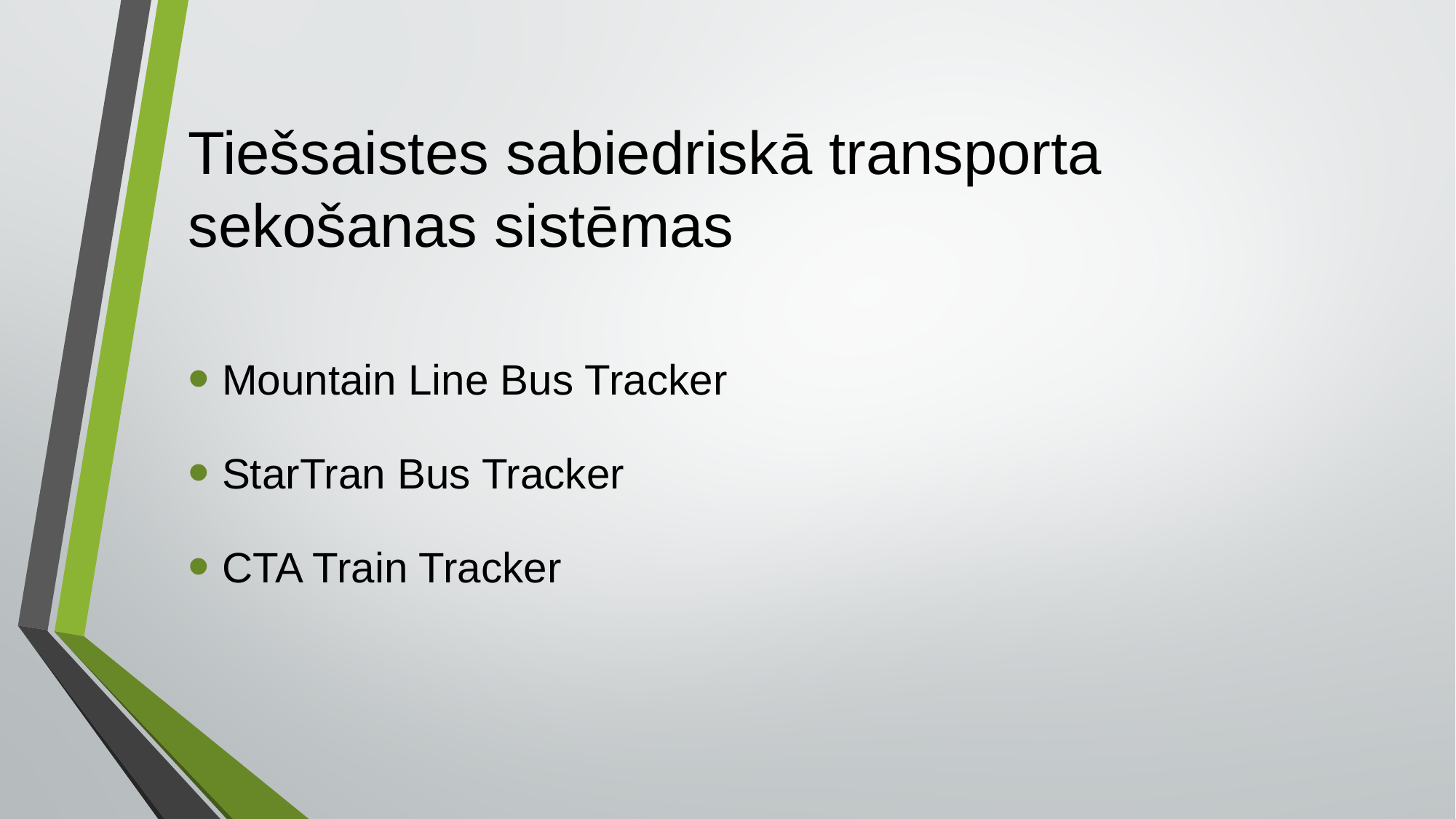

# Tiešsaistes sabiedriskā transporta sekošanas sistēmas
Mountain Line Bus Tracker
StarTran Bus Tracker
CTA Train Tracker